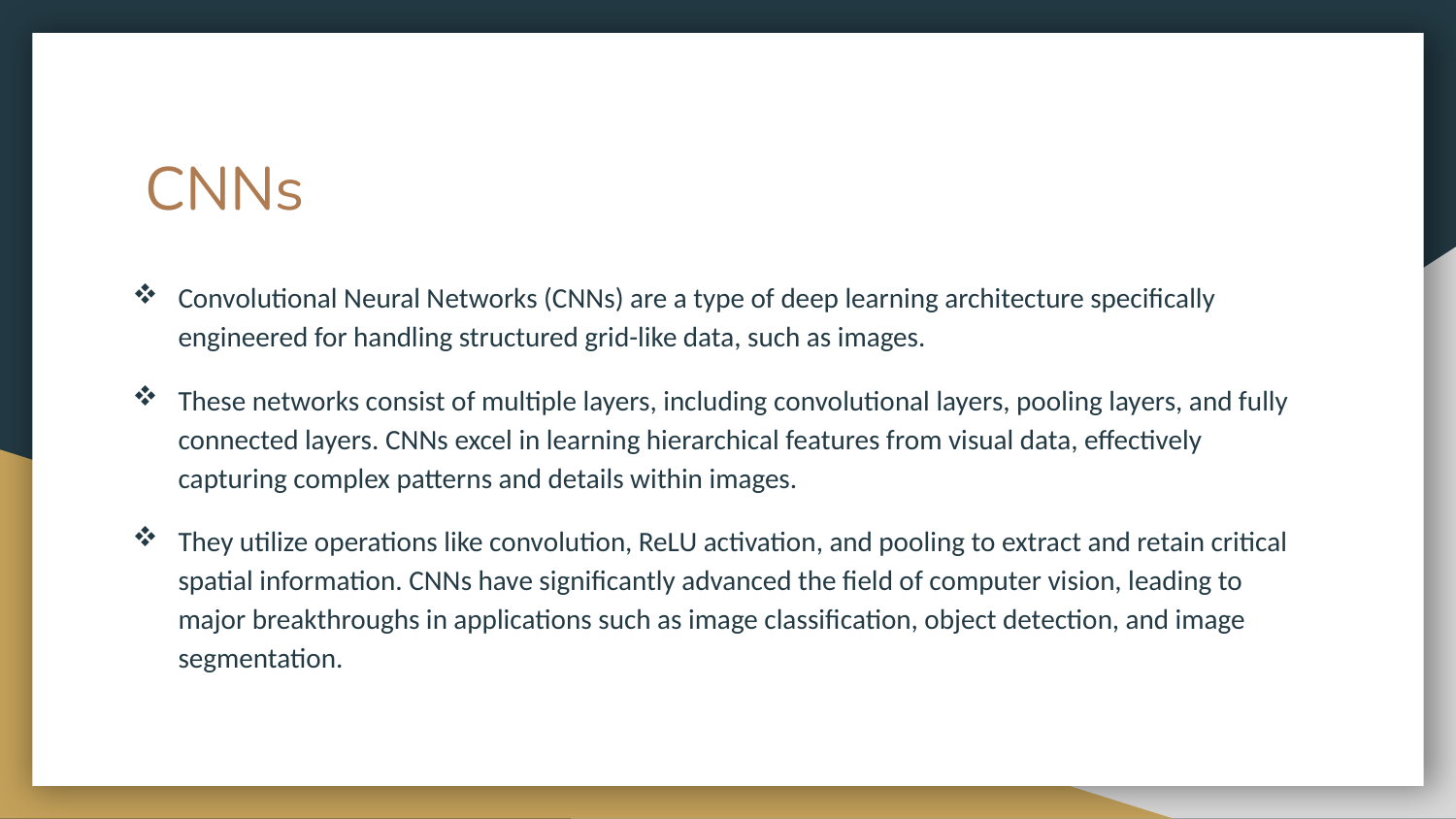

# CNNs
Convolutional Neural Networks (CNNs) are a type of deep learning architecture specifically engineered for handling structured grid-like data, such as images.
These networks consist of multiple layers, including convolutional layers, pooling layers, and fully connected layers. CNNs excel in learning hierarchical features from visual data, effectively capturing complex patterns and details within images.
They utilize operations like convolution, ReLU activation, and pooling to extract and retain critical spatial information. CNNs have significantly advanced the field of computer vision, leading to major breakthroughs in applications such as image classification, object detection, and image segmentation.